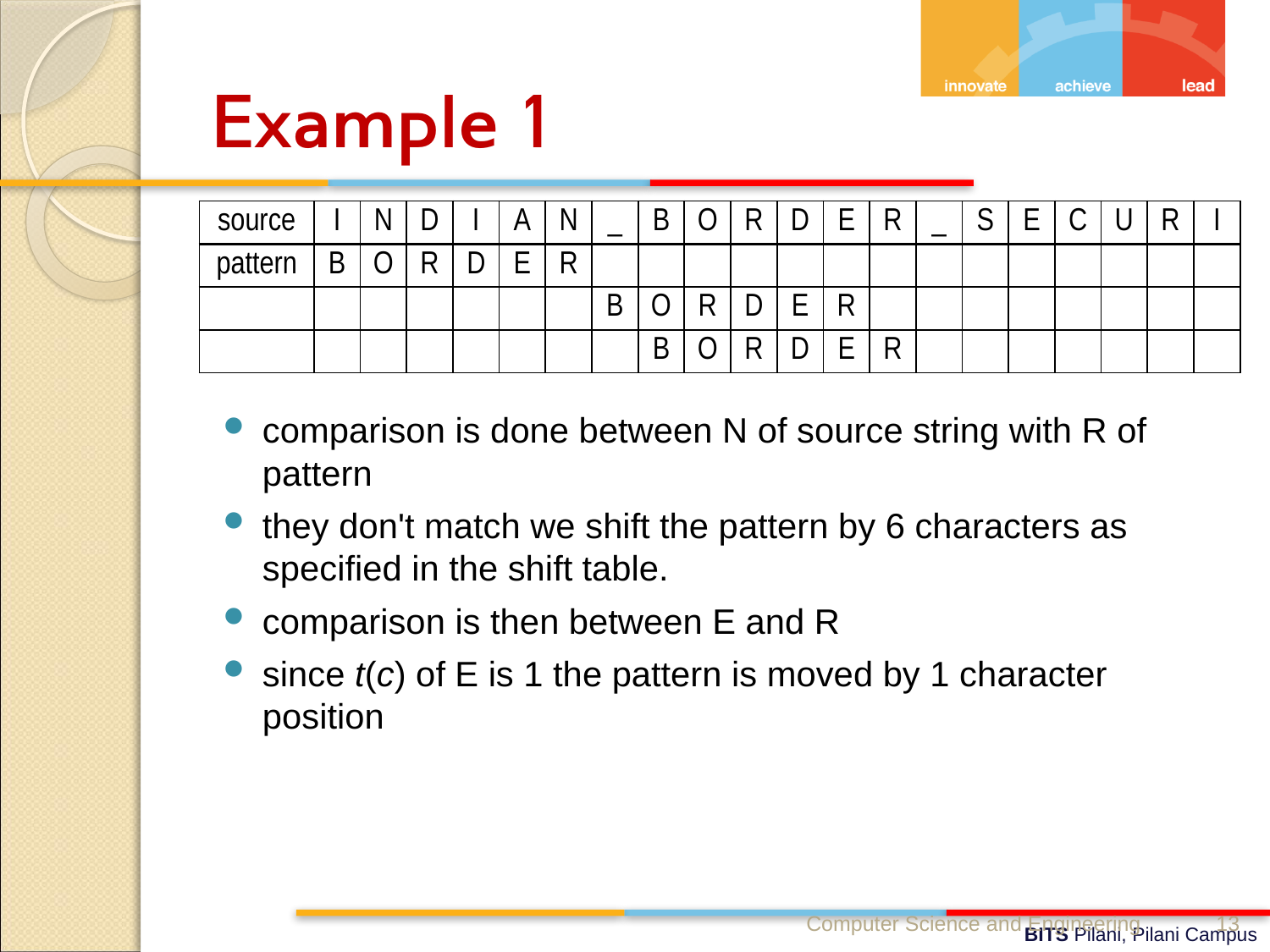

# Example 1
| source | I | N | D | I | A | N | \_ | B | O | R | D | E | R | \_ | S | E | C | U | R | I |
| --- | --- | --- | --- | --- | --- | --- | --- | --- | --- | --- | --- | --- | --- | --- | --- | --- | --- | --- | --- | --- |
| pattern | B | O | R | D | E | R |  |  |  |  |  |  |  |  |  |  |  |  |  |  |
|  |  |  |  |  |  |  | B | O | R | D | E | R |  |  |  |  |  |  |  |  |
|  |  |  |  |  |  |  |  | B | O | R | D | E | R |  |  |  |  |  |  |  |
comparison is done between N of source string with R of pattern
they don't match we shift the pattern by 6 characters as specified in the shift table.
comparison is then between E and R
since t(c) of E is 1 the pattern is moved by 1 character position
Computer Science and Engineering
13